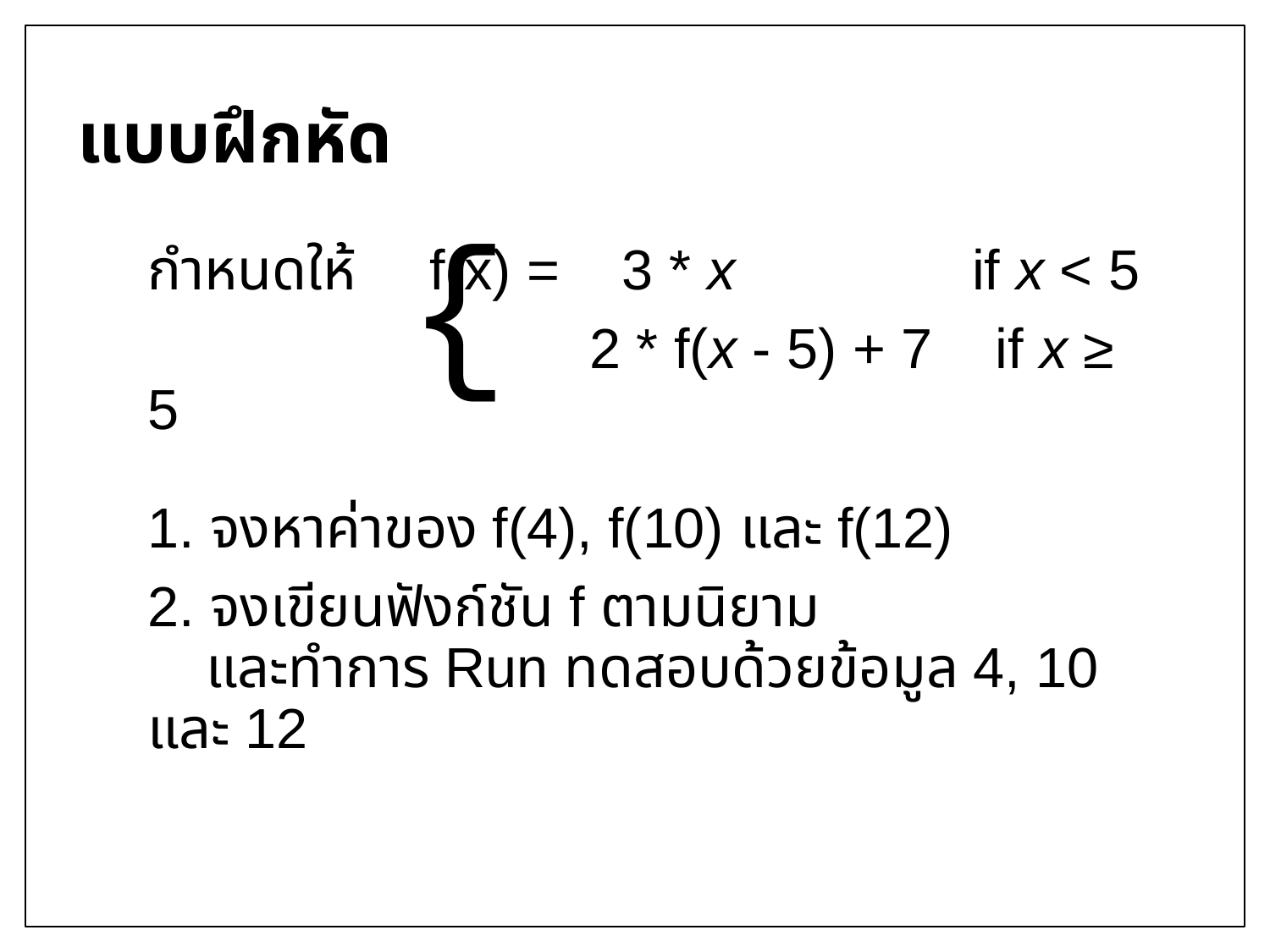

# แบบฝึกหัด
{
กำหนดให้     f(x) =    3 * x		    if x < 5
		            2 * f(x - 5) + 7    if x ≥ 5

1. จงหาค่าของ f(4), f(10) และ f(12)
2. จงเขียนฟังก์ชัน f ตามนิยาม
    และทำการ Run ทดสอบด้วยข้อมูล 4, 10 และ 12